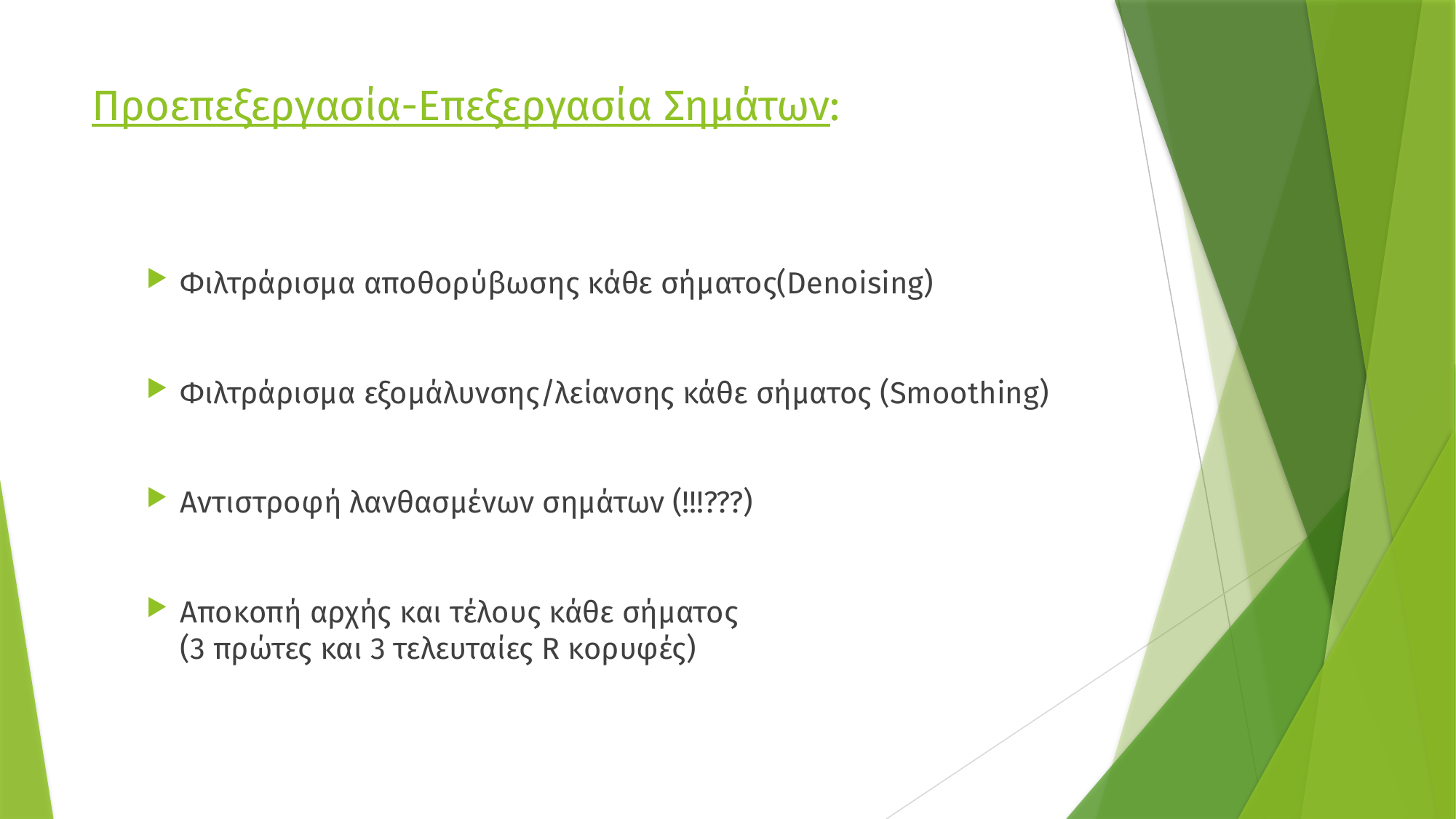

# Προεπεξεργασία-Επεξεργασία Σημάτων:
Φιλτράρισμα αποθορύβωσης κάθε σήματος(Denoising)

Φιλτράρισμα εξομάλυνσης/λείανσης κάθε σήματος (Smoothing)

Αντιστροφή λανθασμένων σημάτων (!!!???)

Αποκοπή αρχής και τέλους κάθε σήματος
(3 πρώτες και 3 τελευταίες R κορυφές)